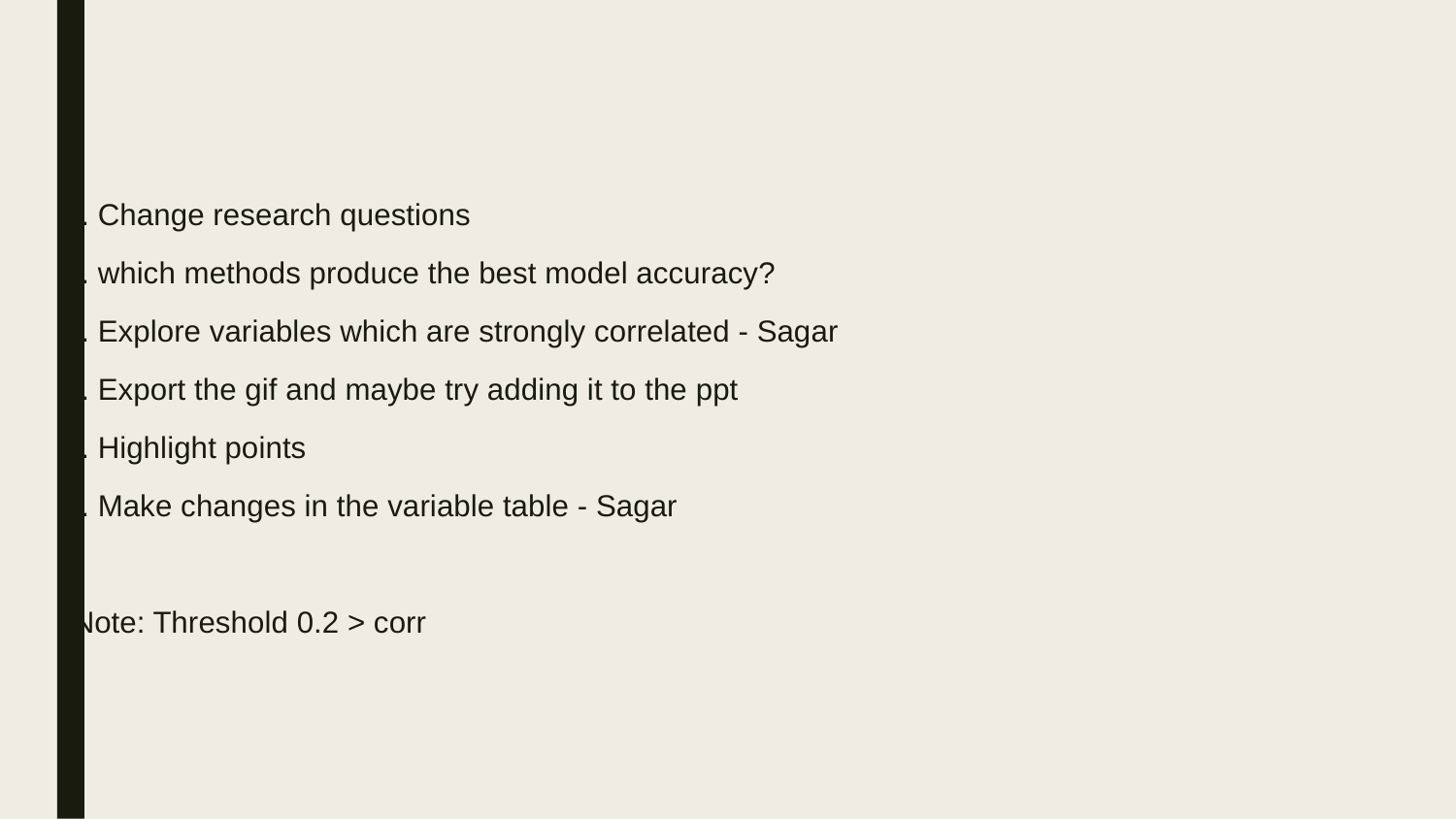

#
1. Change research questions
2. which methods produce the best model accuracy?
3. Explore variables which are strongly correlated - Sagar
4. Export the gif and maybe try adding it to the ppt
5. Highlight points
6. Make changes in the variable table - Sagar

 Note: Threshold 0.2 > corr